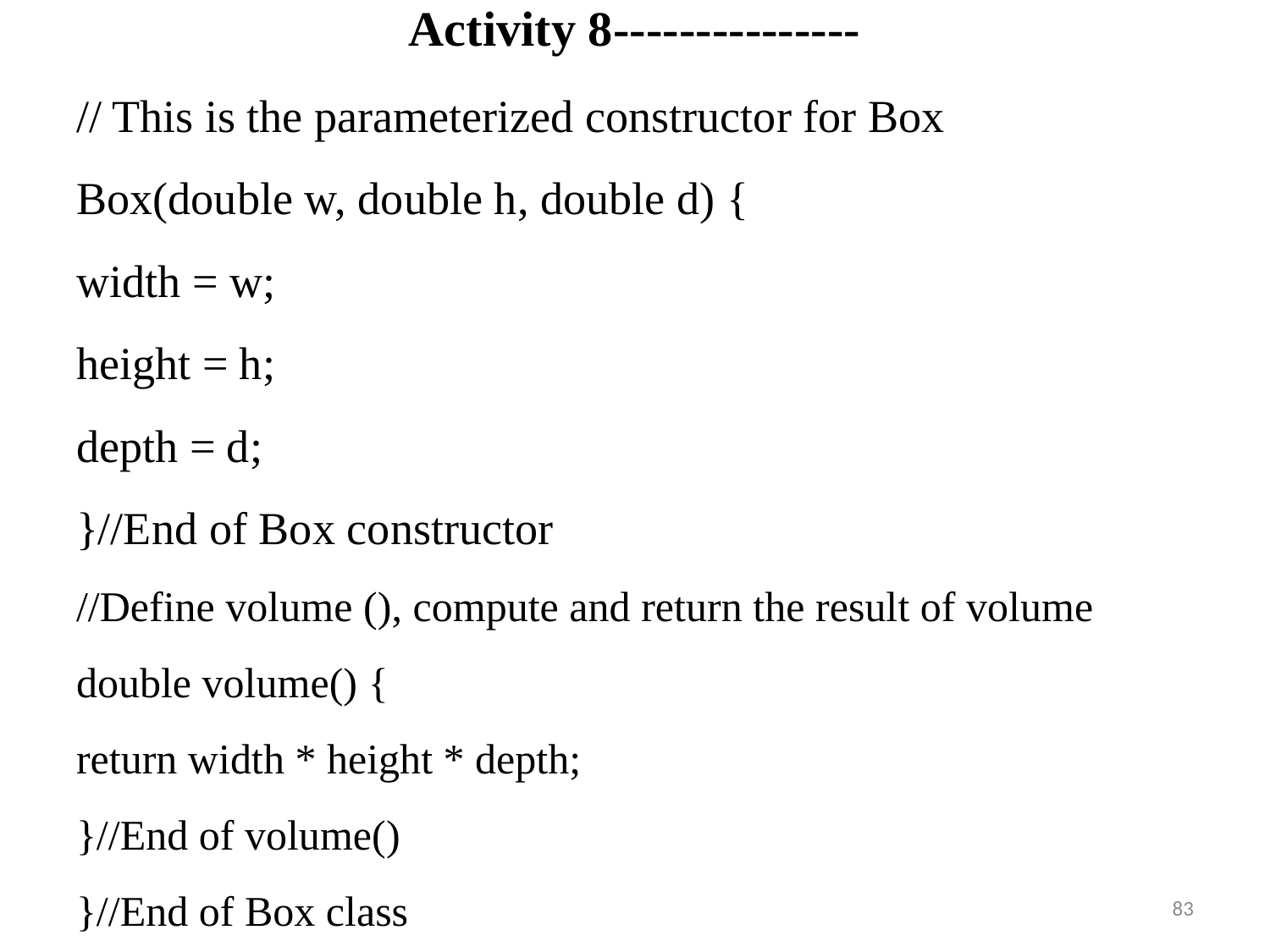

# Activity 8---------------
// This is the parameterized constructor for Box
Box(double w, double h, double d) {
width = w;
height = h;
depth = d;
}//End of Box constructor
//Define volume (), compute and return the result of volume
double volume() {
return width * height * depth;
}//End of volume()
}//End of Box class

83